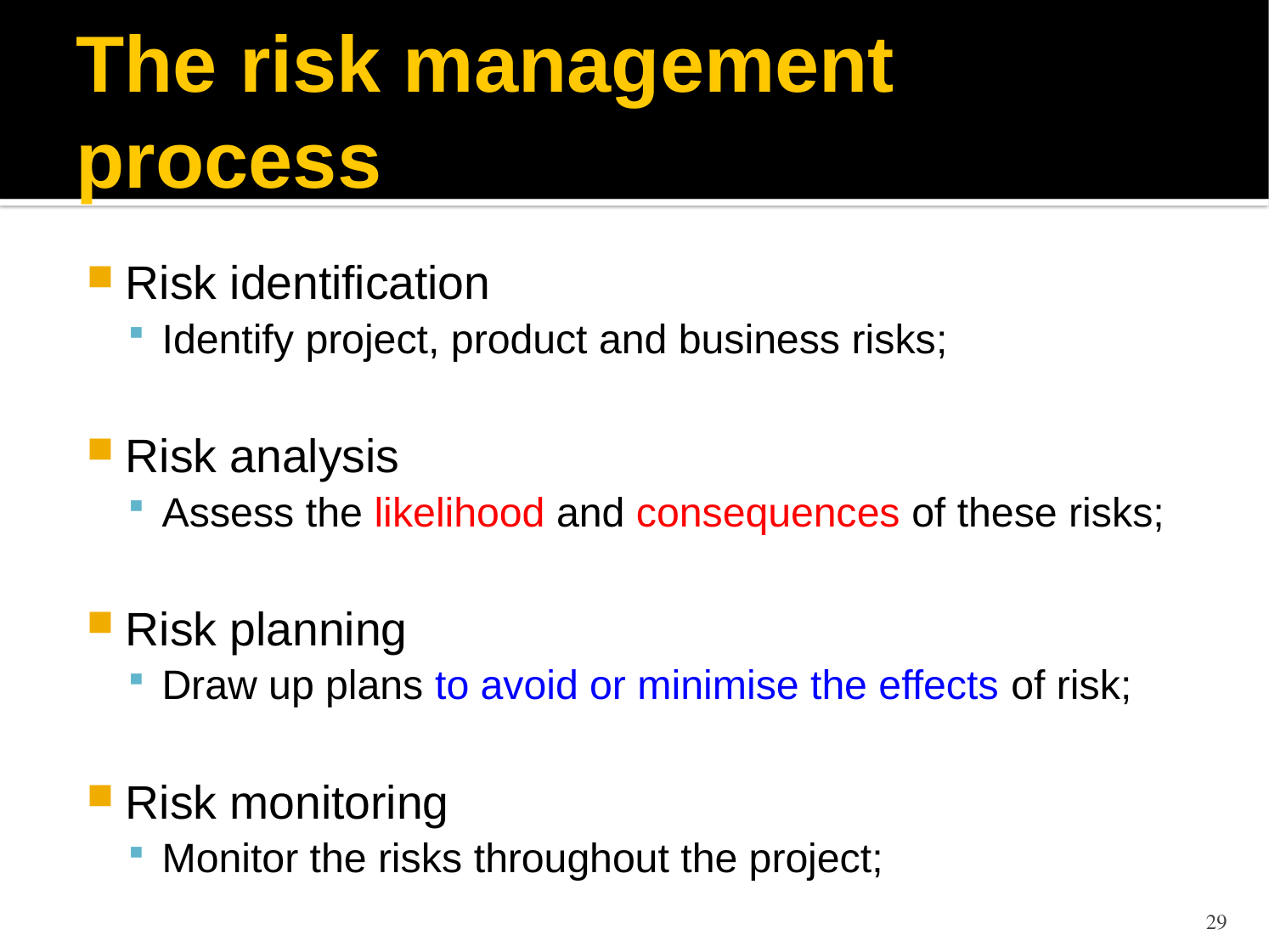

# The risk management process
Risk identification
Identify project, product and business risks;

Risk analysis
Assess the likelihood and consequences of these risks;

Risk planning
Draw up plans to avoid or minimise the effects of risk;

Risk monitoring
Monitor the risks throughout the project;
29